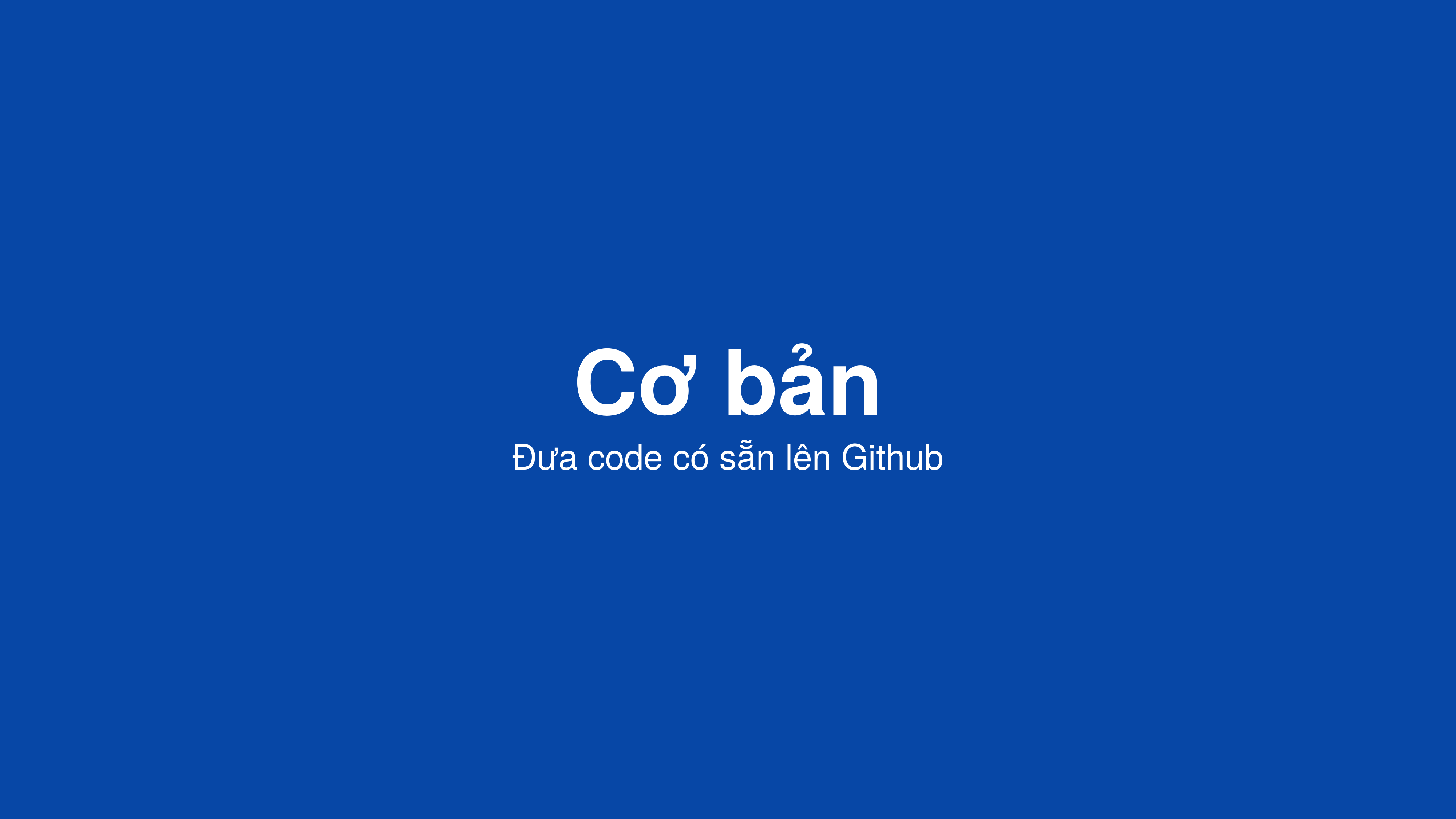

Cơ bản
Đưa code có sẵn lên Github